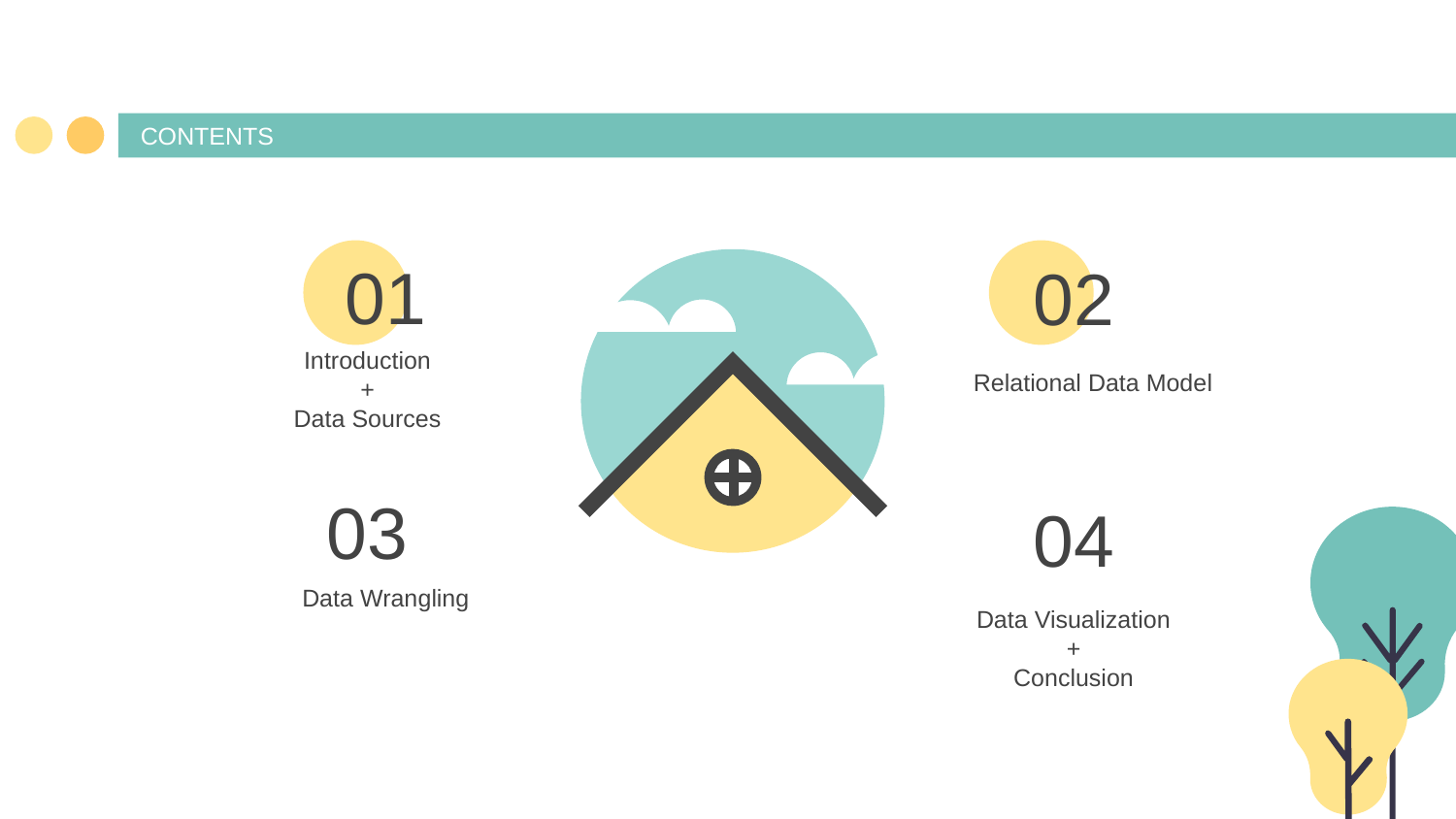

CONTENTS

01

02
Relational Data Model
Introduction
+
Data Sources
03
04

Data Wrangling
Data Visualization
+
Conclusion